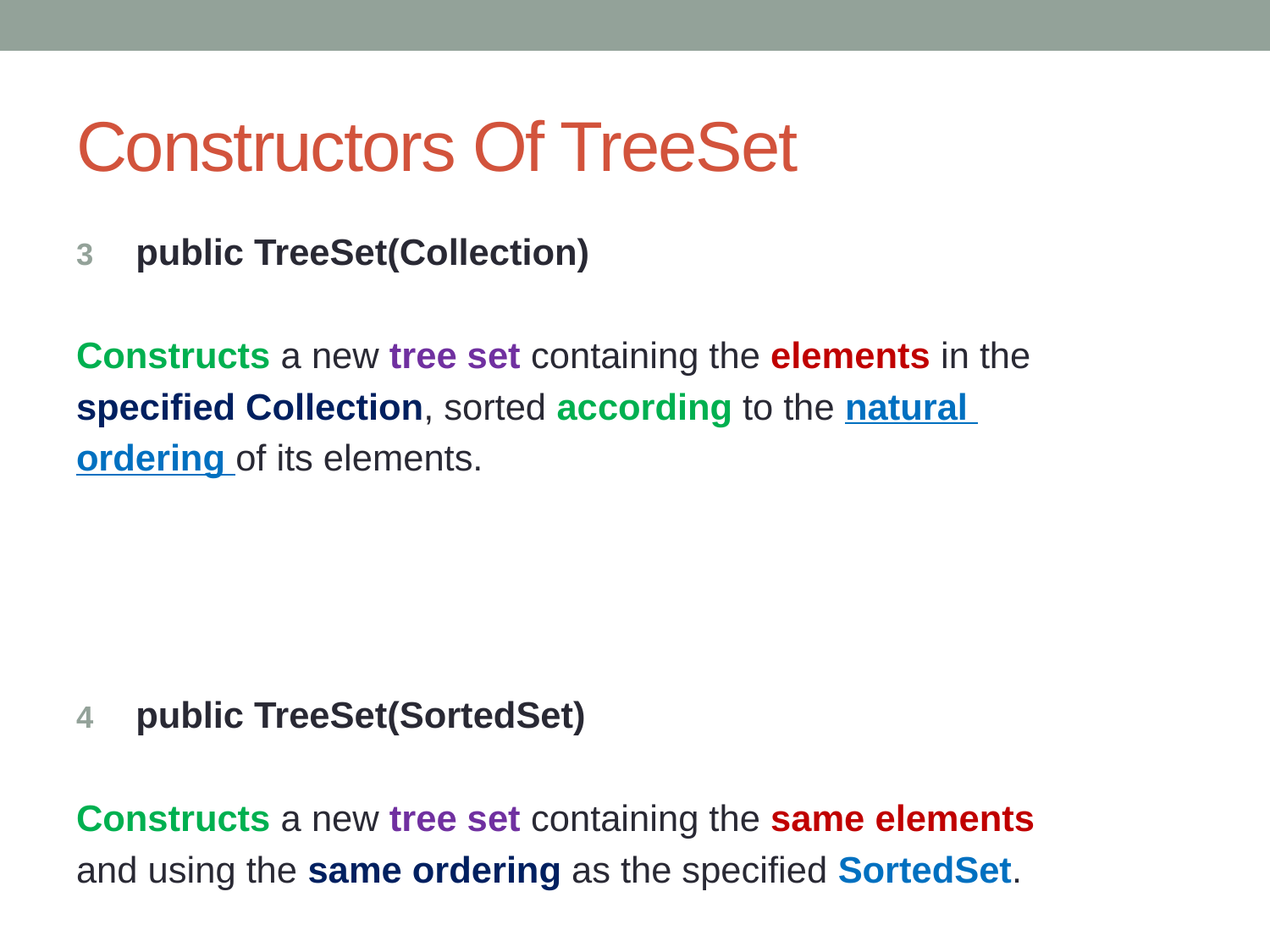

# Constructors Of TreeSet
public TreeSet(Collection)

Constructs a new tree set containing the elements in the
specified Collection, sorted according to the natural
ordering of its elements.

public TreeSet(SortedSet)

Constructs a new tree set containing the same elements
and using the same ordering as the specified SortedSet.